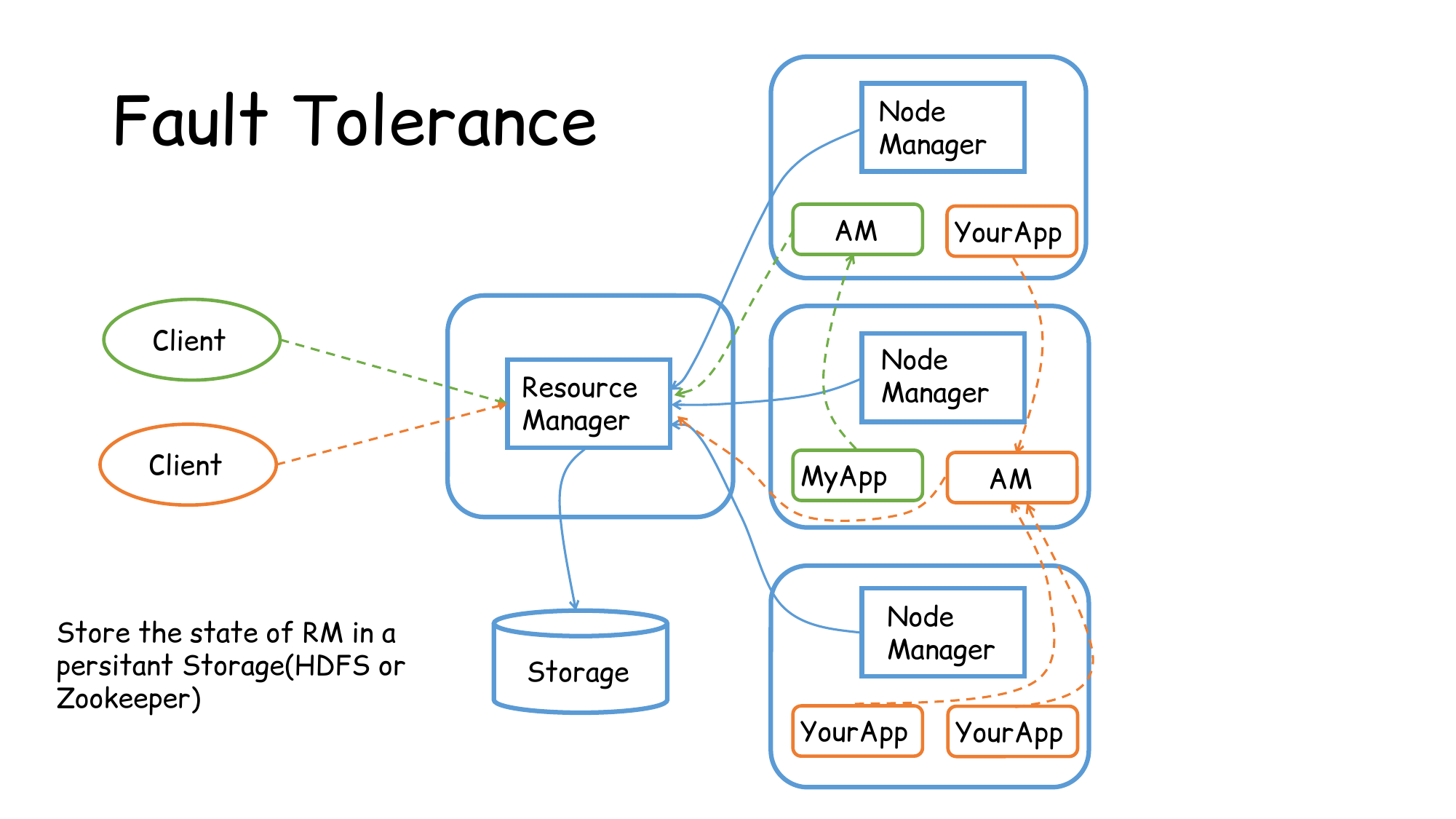

# Fault Tolerance

Node
Manager

AM
YourApp

Client

Node
Manager

ResourceManager

Client

MyApp
AM

Node
Manager
Store the state of RM in a persitant Storage(HDFS or Zookeeper)

Storage

YourApp
YourApp